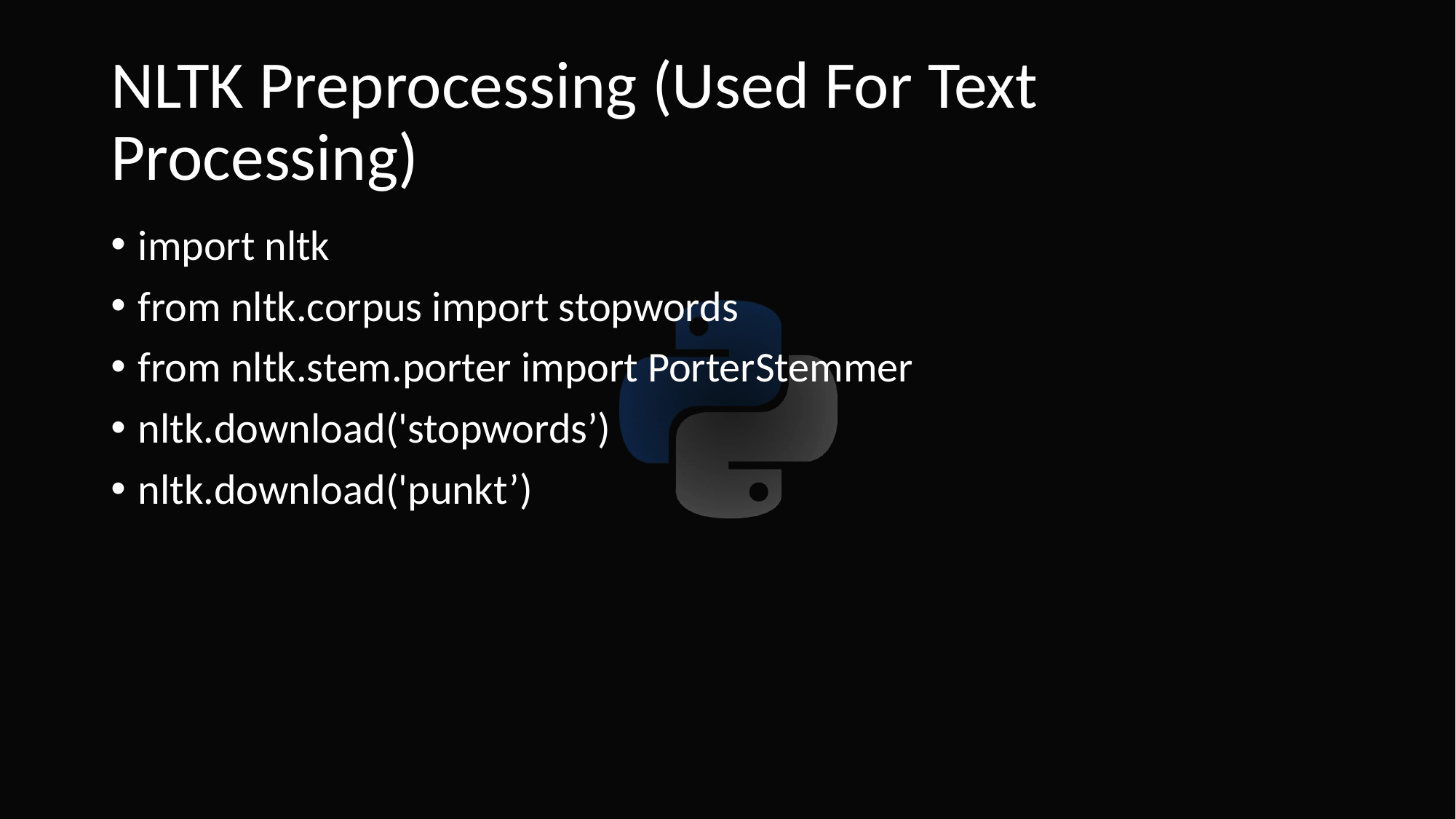

# NLTK Preprocessing (Used For Text Processing)
import nltk
from nltk.corpus import stopwords
from nltk.stem.porter import PorterStemmer
nltk.download('stopwords’)
nltk.download('punkt’)